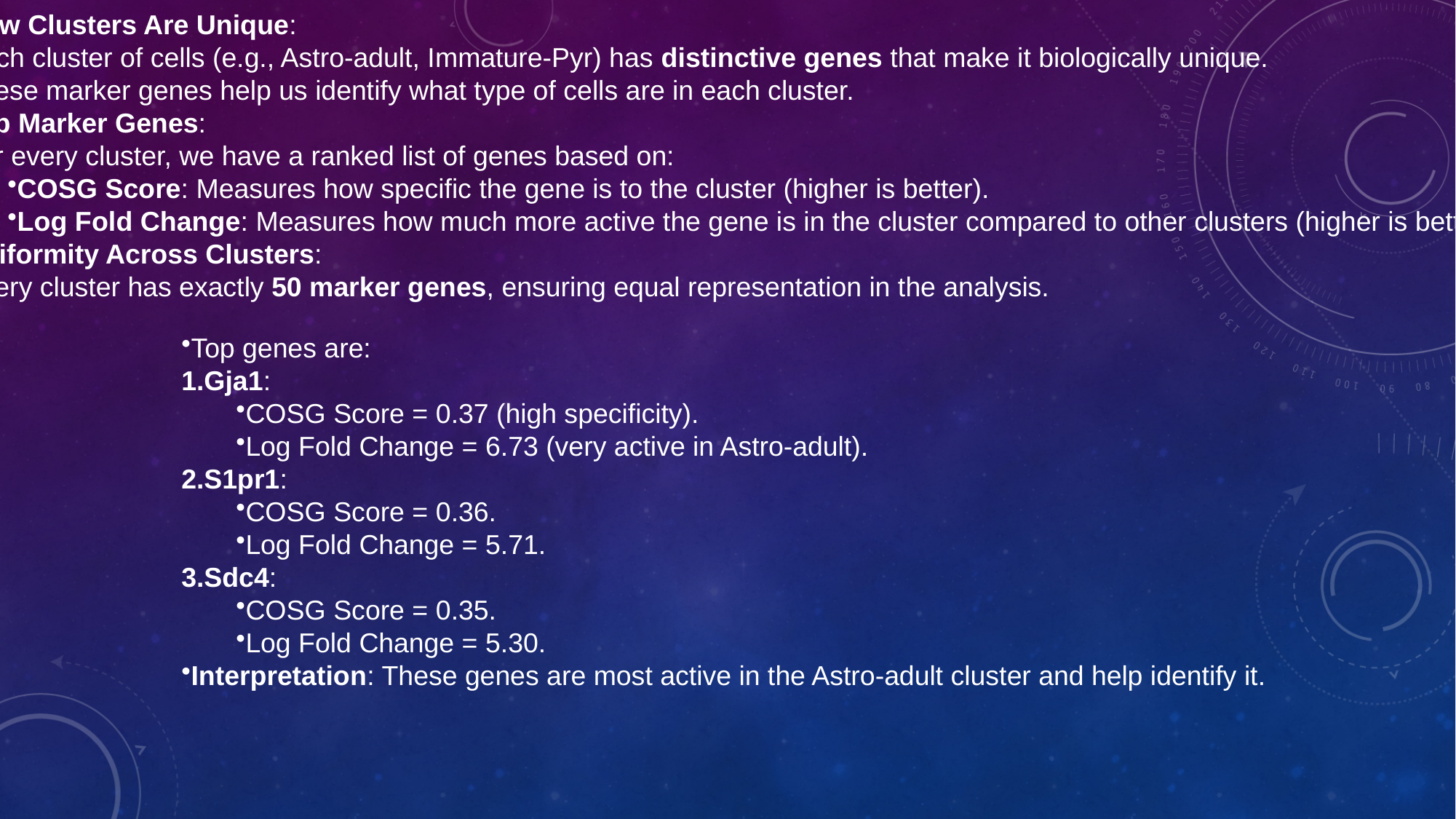

How Clusters Are Unique:
Each cluster of cells (e.g., Astro-adult, Immature-Pyr) has distinctive genes that make it biologically unique.
These marker genes help us identify what type of cells are in each cluster.
Top Marker Genes:
For every cluster, we have a ranked list of genes based on:
COSG Score: Measures how specific the gene is to the cluster (higher is better).
Log Fold Change: Measures how much more active the gene is in the cluster compared to other clusters (higher is better).
Uniformity Across Clusters:
Every cluster has exactly 50 marker genes, ensuring equal representation in the analysis.

Top genes are:
Gja1:
COSG Score = 0.37 (high specificity).
Log Fold Change = 6.73 (very active in Astro-adult).
S1pr1:
COSG Score = 0.36.
Log Fold Change = 5.71.
Sdc4:
COSG Score = 0.35.
Log Fold Change = 5.30.
Interpretation: These genes are most active in the Astro-adult cluster and help identify it.